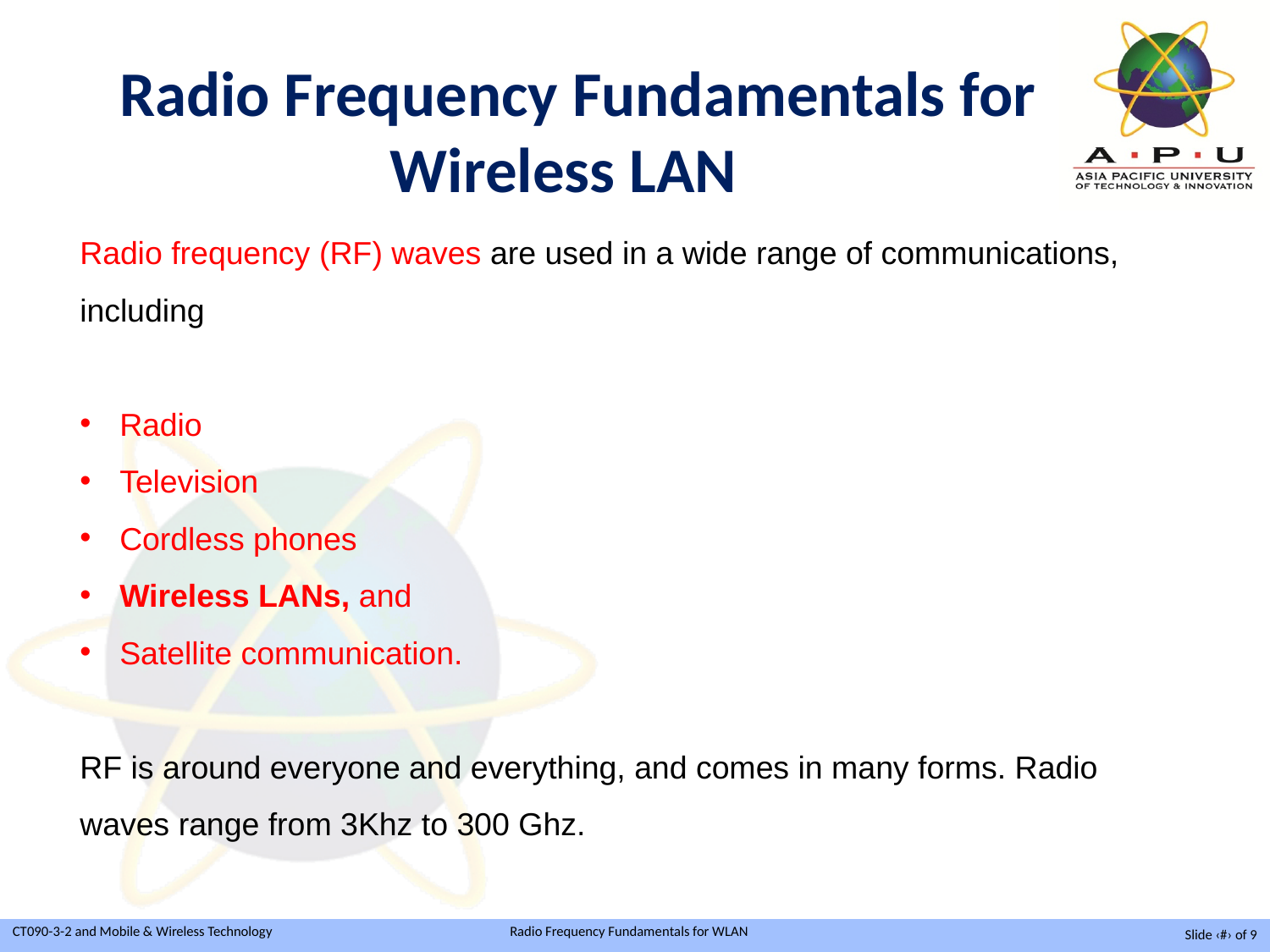

Radio frequency (RF) waves are used in a wide range of communications, including

Radio
Television
Cordless phones
Wireless LANs, and
Satellite communication.

RF is around everyone and everything, and comes in many forms. Radio waves range from 3Khz to 300 Ghz.

Radio Frequency Fundamentals for Wireless LAN
Slide ‹#› of 9